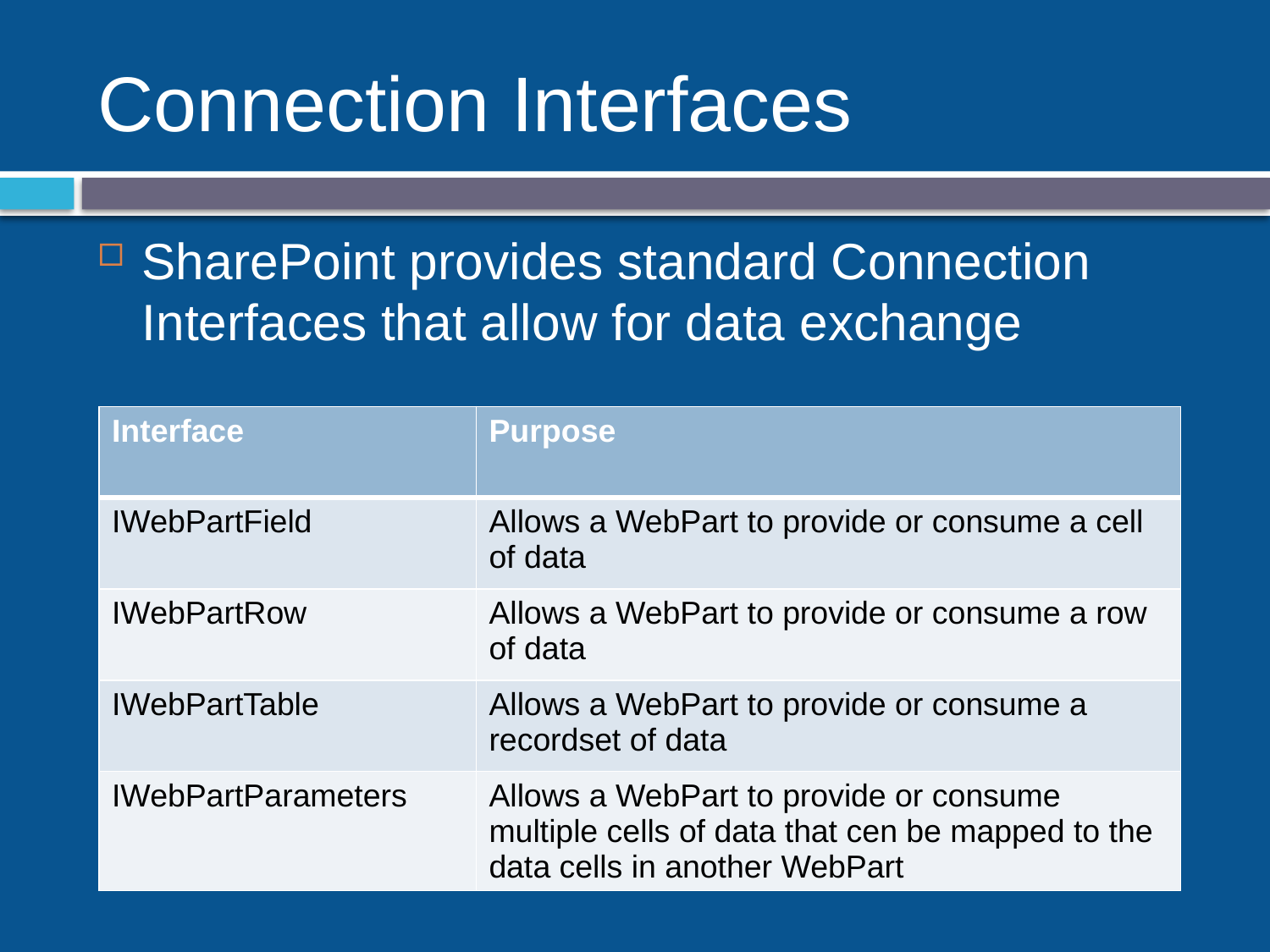

# Connection Interfaces
SharePoint provides standard Connection Interfaces that allow for data exchange
| Interface | Purpose |
| --- | --- |
| IWebPartField | Allows a WebPart to provide or consume a cell of data |
| IWebPartRow | Allows a WebPart to provide or consume a row of data |
| IWebPartTable | Allows a WebPart to provide or consume a recordset of data |
| IWebPartParameters | Allows a WebPart to provide or consume multiple cells of data that cen be mapped to the data cells in another WebPart |